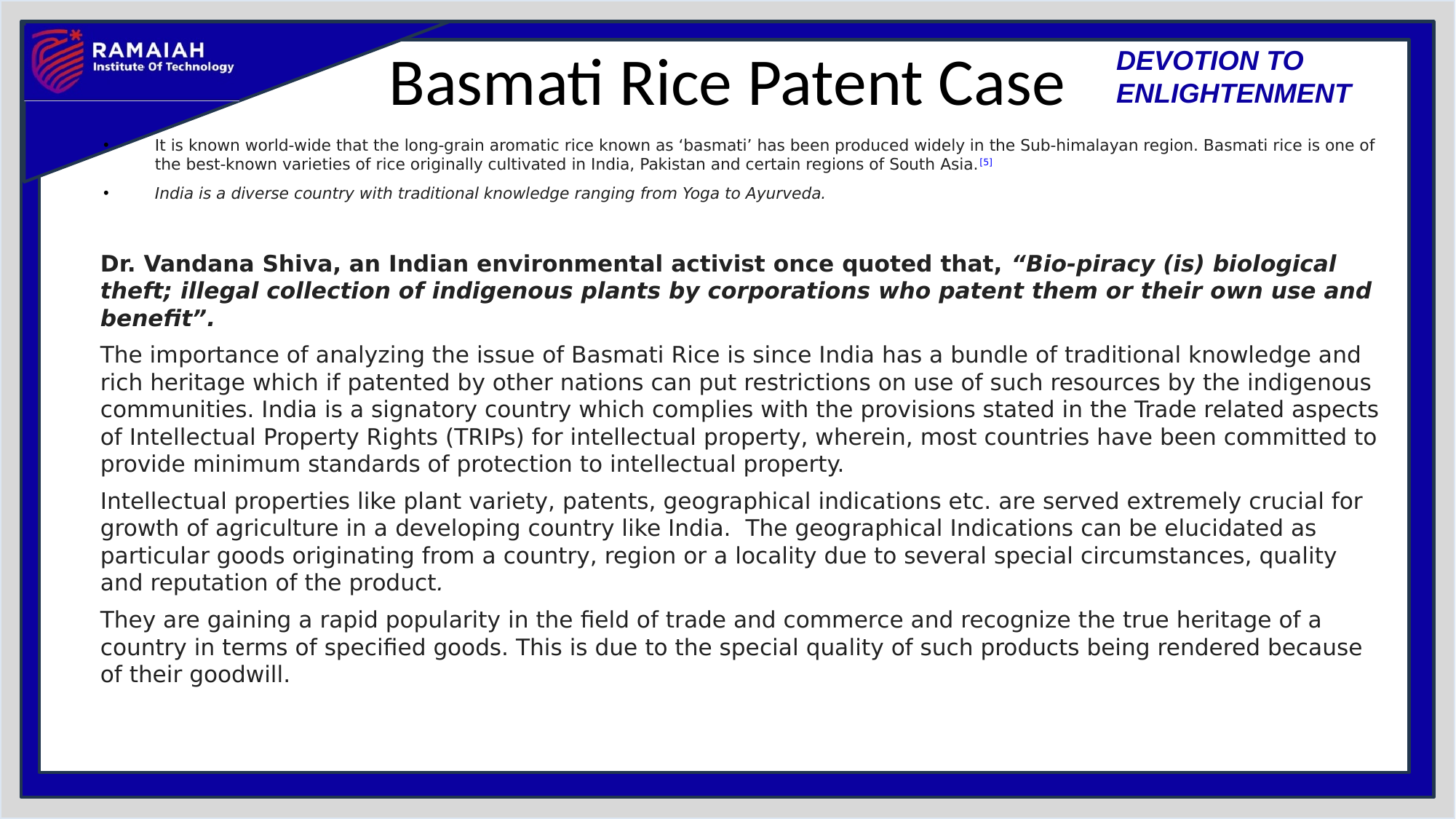

# Basmati Rice Patent Case

It is known world-wide that the long-grain aromatic rice known as ‘basmati’ has been produced widely in the Sub-himalayan region. Basmati rice is one of the best-known varieties of rice originally cultivated in India, Pakistan and certain regions of South Asia.[5]
India is a diverse country with traditional knowledge ranging from Yoga to Ayurveda.

Dr. Vandana Shiva, an Indian environmental activist once quoted that, “Bio-piracy (is) biological theft; illegal collection of indigenous plants by corporations who patent them or their own use and benefit”.
The importance of analyzing the issue of Basmati Rice is since India has a bundle of traditional knowledge and rich heritage which if patented by other nations can put restrictions on use of such resources by the indigenous communities. India is a signatory country which complies with the provisions stated in the Trade related aspects of Intellectual Property Rights (TRIPs) for intellectual property, wherein, most countries have been committed to provide minimum standards of protection to intellectual property.
Intellectual properties like plant variety, patents, geographical indications etc. are served extremely crucial for growth of agriculture in a developing country like India.  The geographical Indications can be elucidated as particular goods originating from a country, region or a locality due to several special circumstances, quality and reputation of the product.
They are gaining a rapid popularity in the field of trade and commerce and recognize the true heritage of a country in terms of specified goods. This is due to the special quality of such products being rendered because of their goodwill.